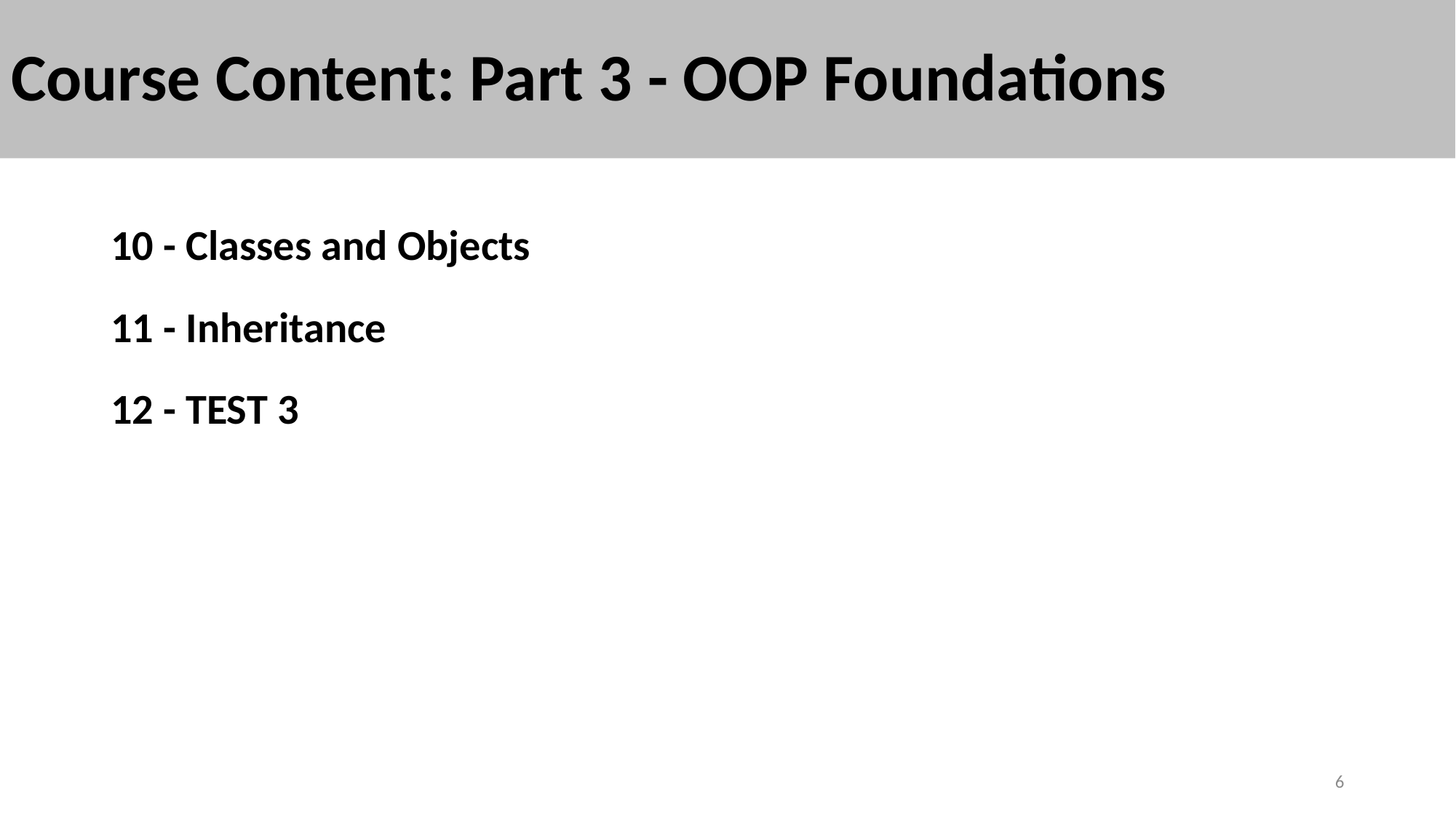

# Course Content: Part 3 - OOP Foundations
10 - Classes and Objects
11 - Inheritance
12 - TEST 3
6